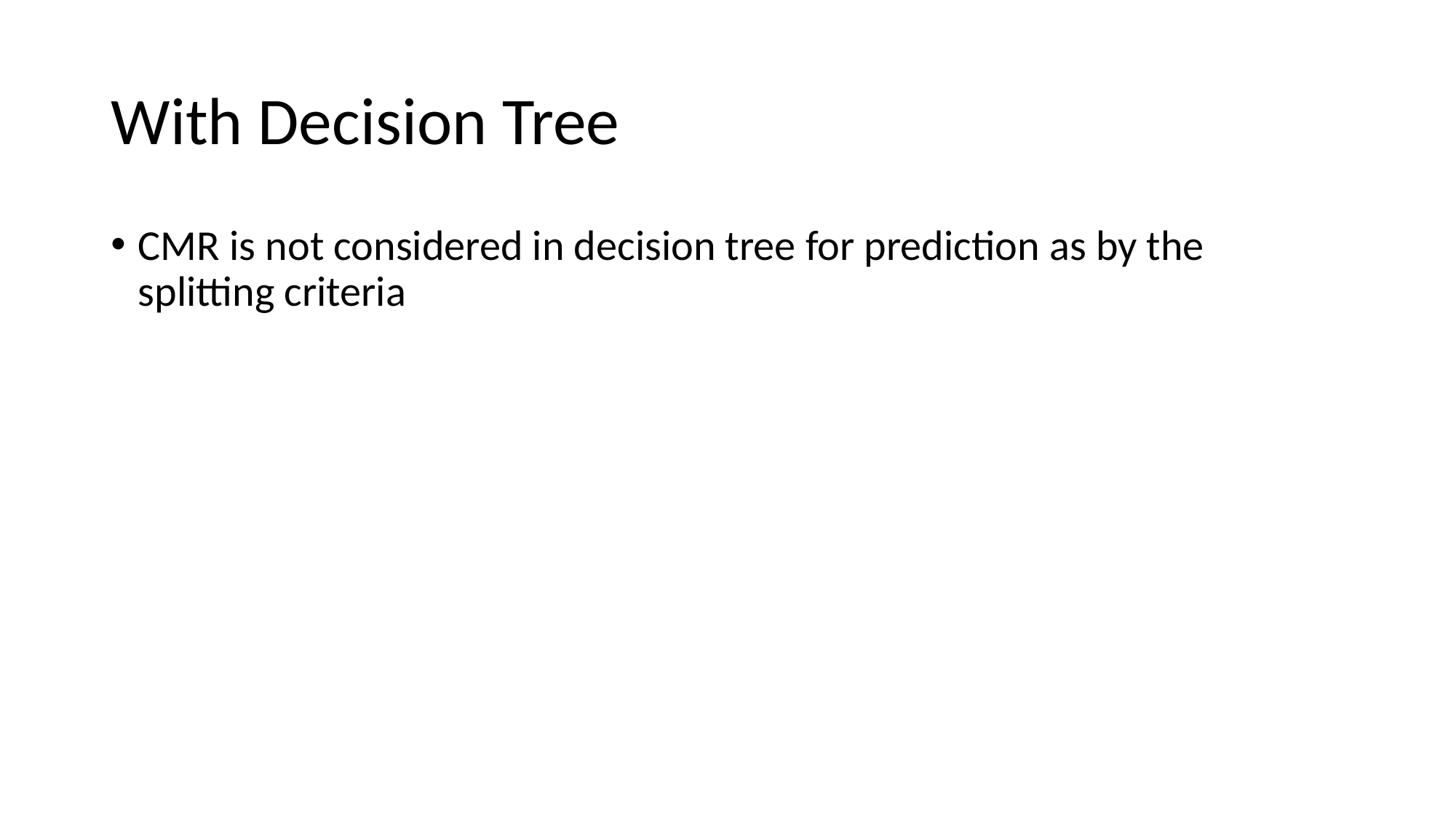

# With Decision Tree
CMR is not considered in decision tree for prediction as by the splitting criteria